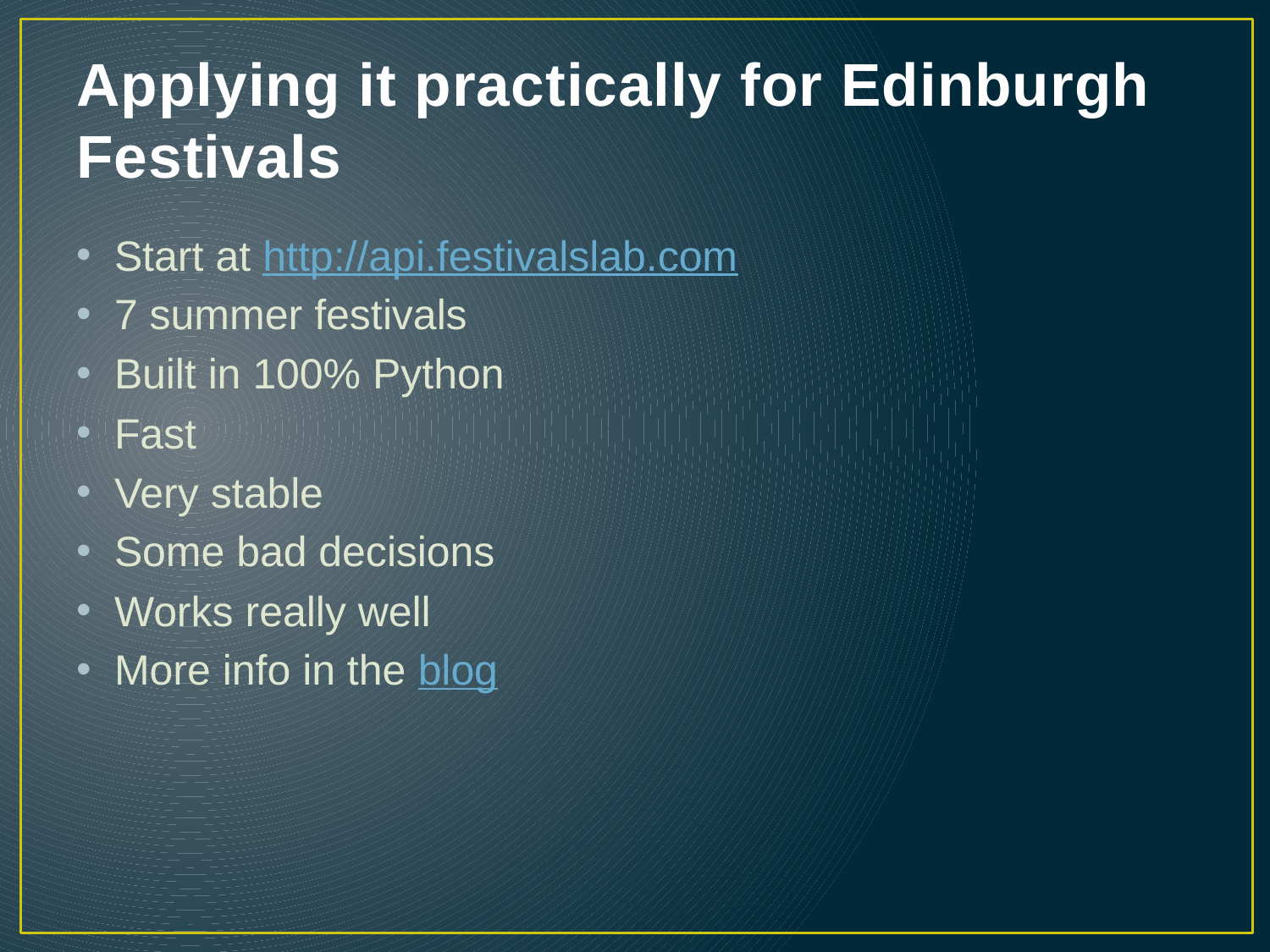

# Applying it practically for Edinburgh Festivals
Start at http://api.festivalslab.com
7 summer festivals
Built in 100% Python
Fast
Very stable
Some bad decisions
Works really well
More info in the blog